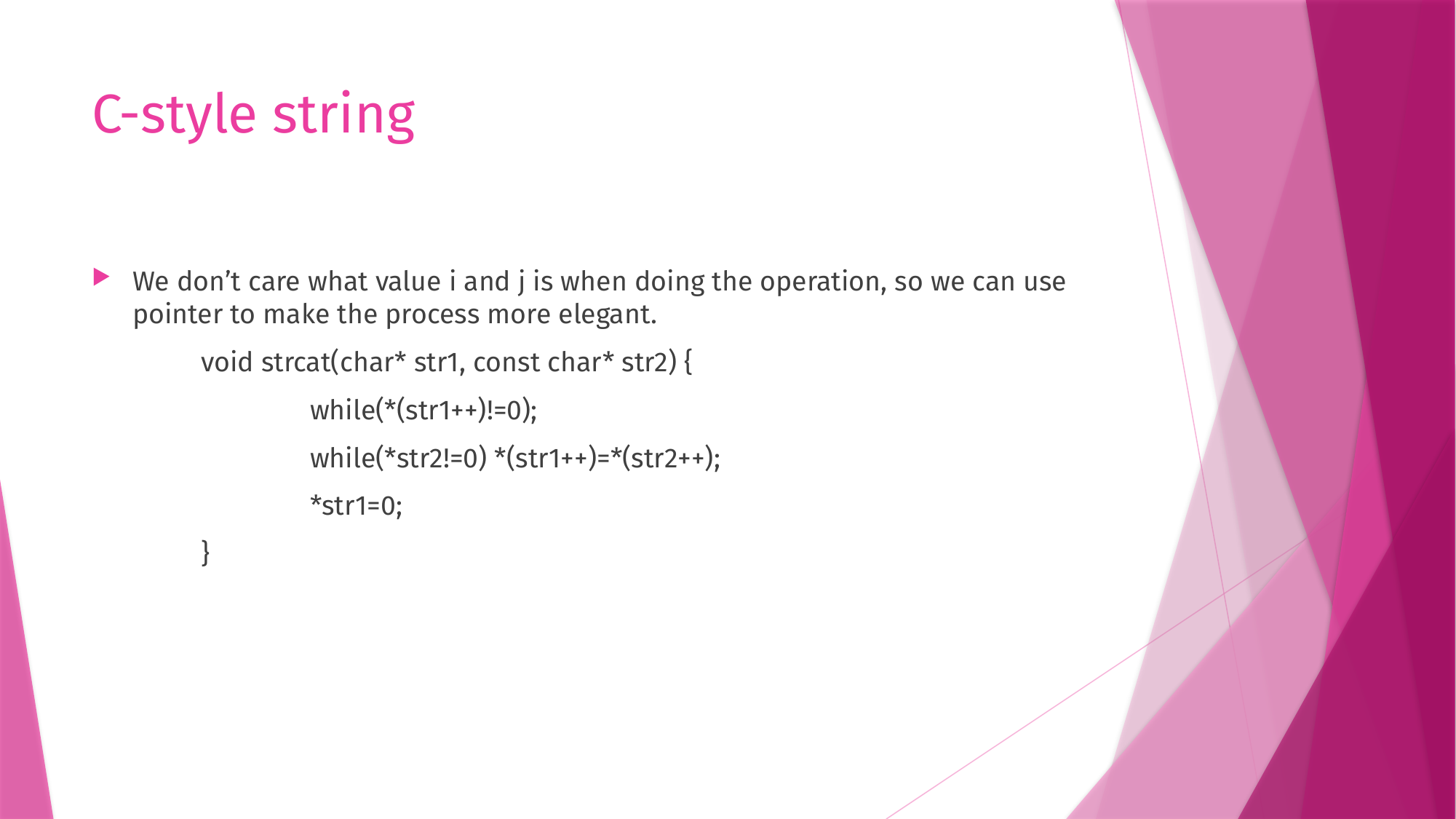

# C-style string
We don’t care what value i and j is when doing the operation, so we can use pointer to make the process more elegant.
	void strcat(char* str1, const char* str2) {
		while(*(str1++)!=0);
		while(*str2!=0) *(str1++)=*(str2++);
		*str1=0;
	}